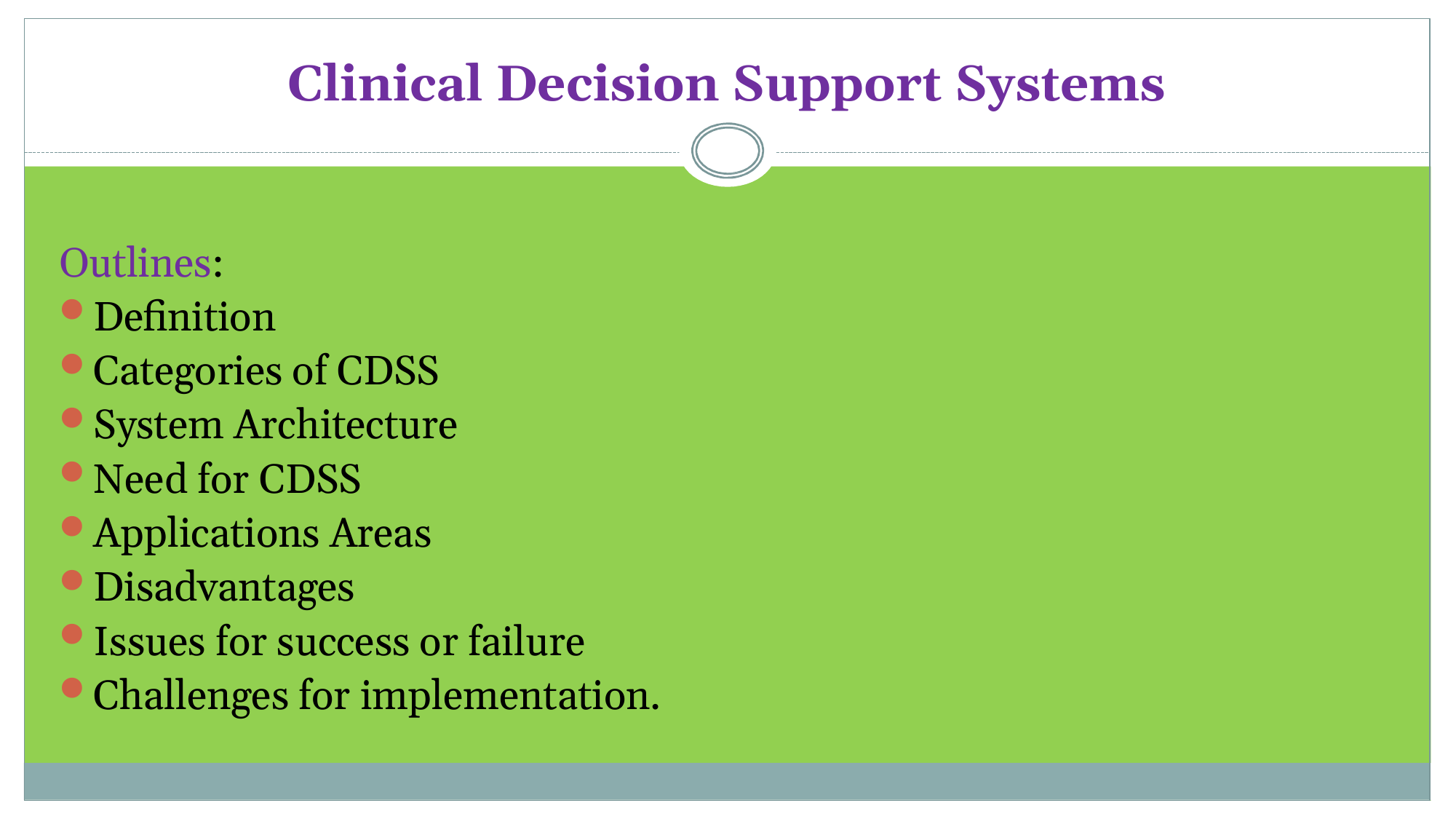

# Clinical Decision Support Systems

Outlines:
Definition
Categories of CDSS
System Architecture
Need for CDSS
Applications Areas
Disadvantages
Issues for success or failure
Challenges for implementation.